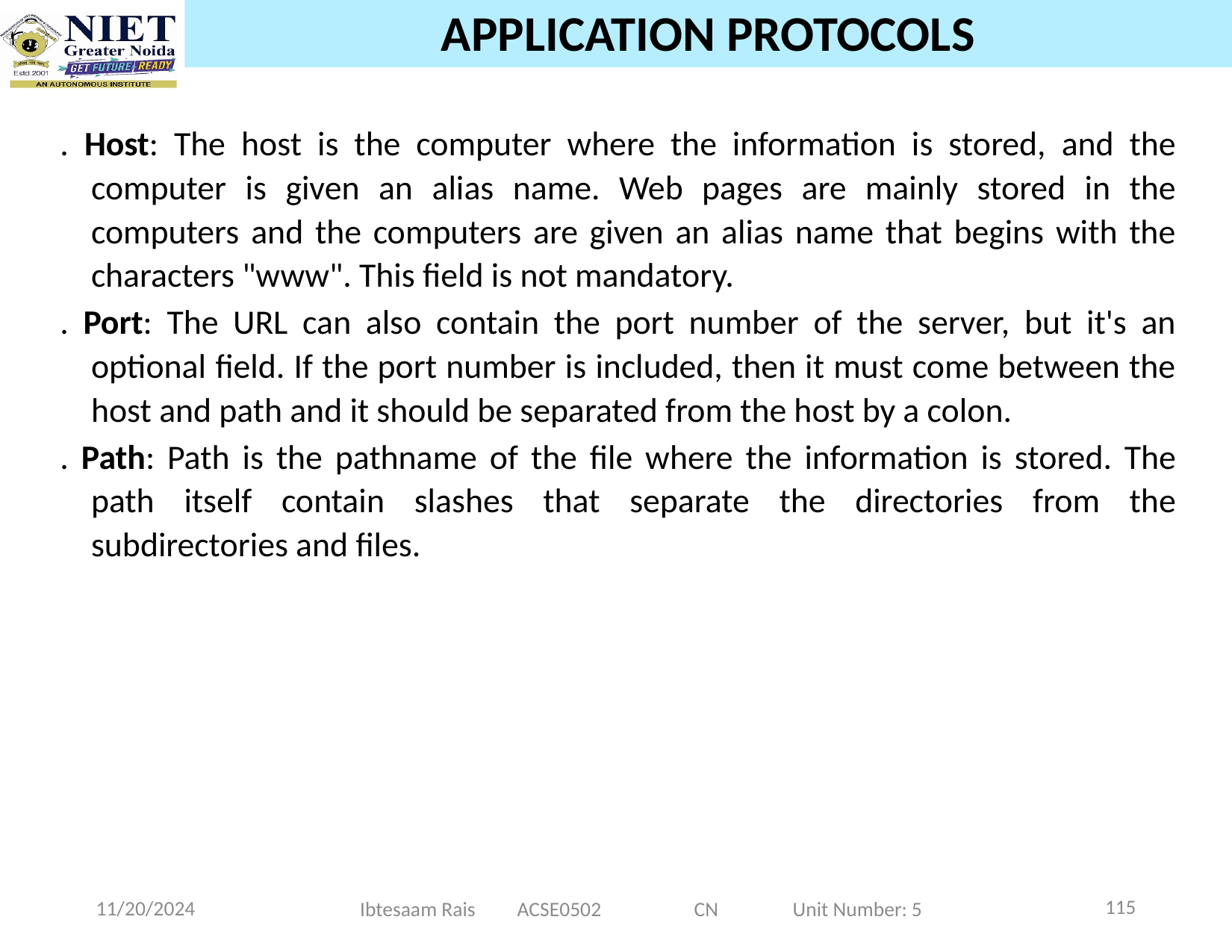

# APPLICATION PROTOCOLS
. Host: The host is the computer where the information is stored, and the computer is given an alias name. Web pages are mainly stored in the computers and the computers are given an alias name that begins with the characters "www". This field is not mandatory.
. Port: The URL can also contain the port number of the server, but it's an optional field. If the port number is included, then it must come between the host and path and it should be separated from the host by a colon.
. Path: Path is the pathname of the file where the information is stored. The path itself contain slashes that separate the directories from the subdirectories and files.
115
11/20/2024
Ibtesaam Rais         ACSE0502                    CN                Unit Number: 5